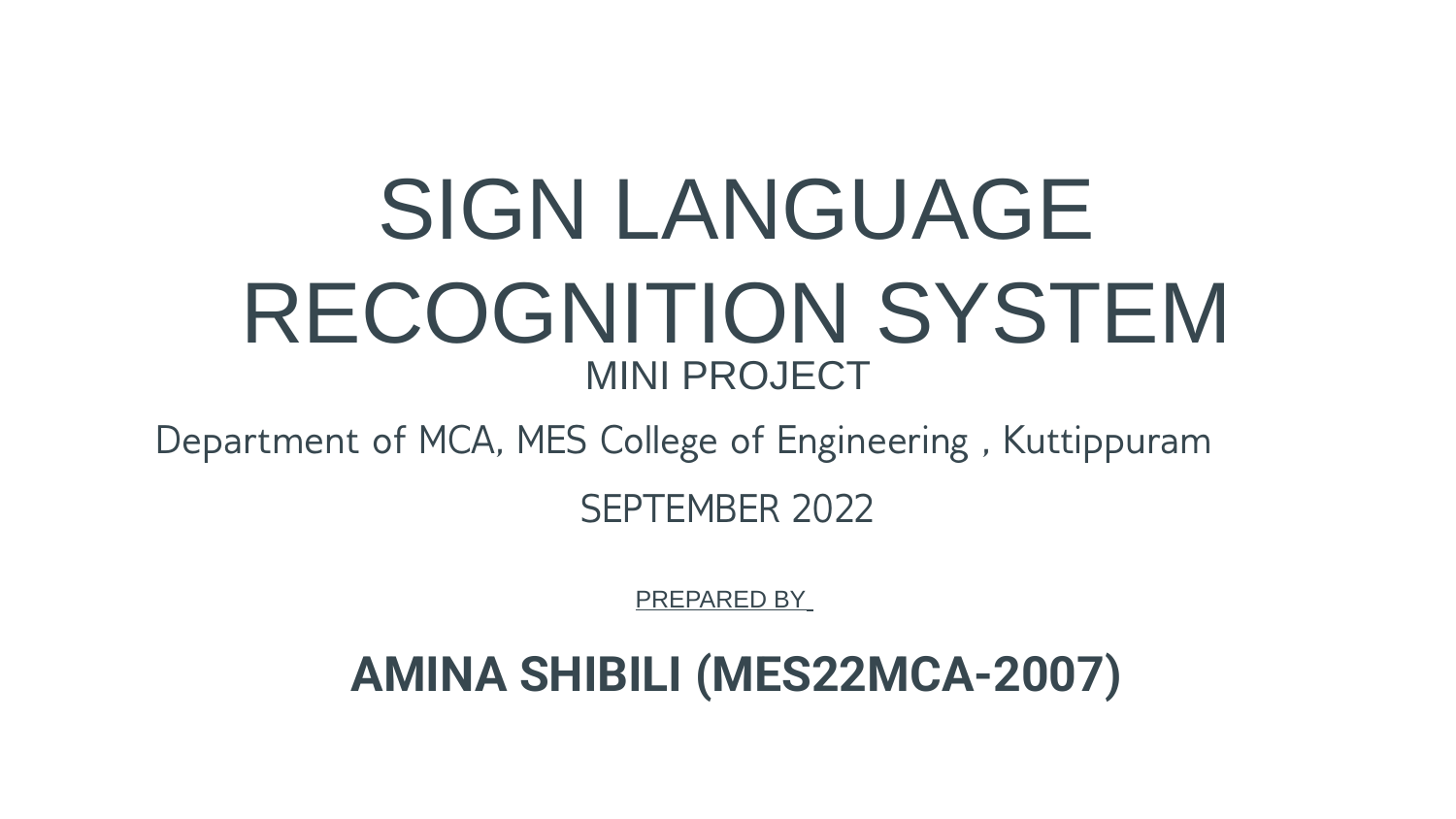

# SIGN LANGUAGE RECOGNITION SYSTEM
MINI PROJECT
Department of MCA, MES College of Engineering , Kuttippuram
SEPTEMBER 2022

PREPARED BY
AMINA SHIBILI (MES22MCA-2007)